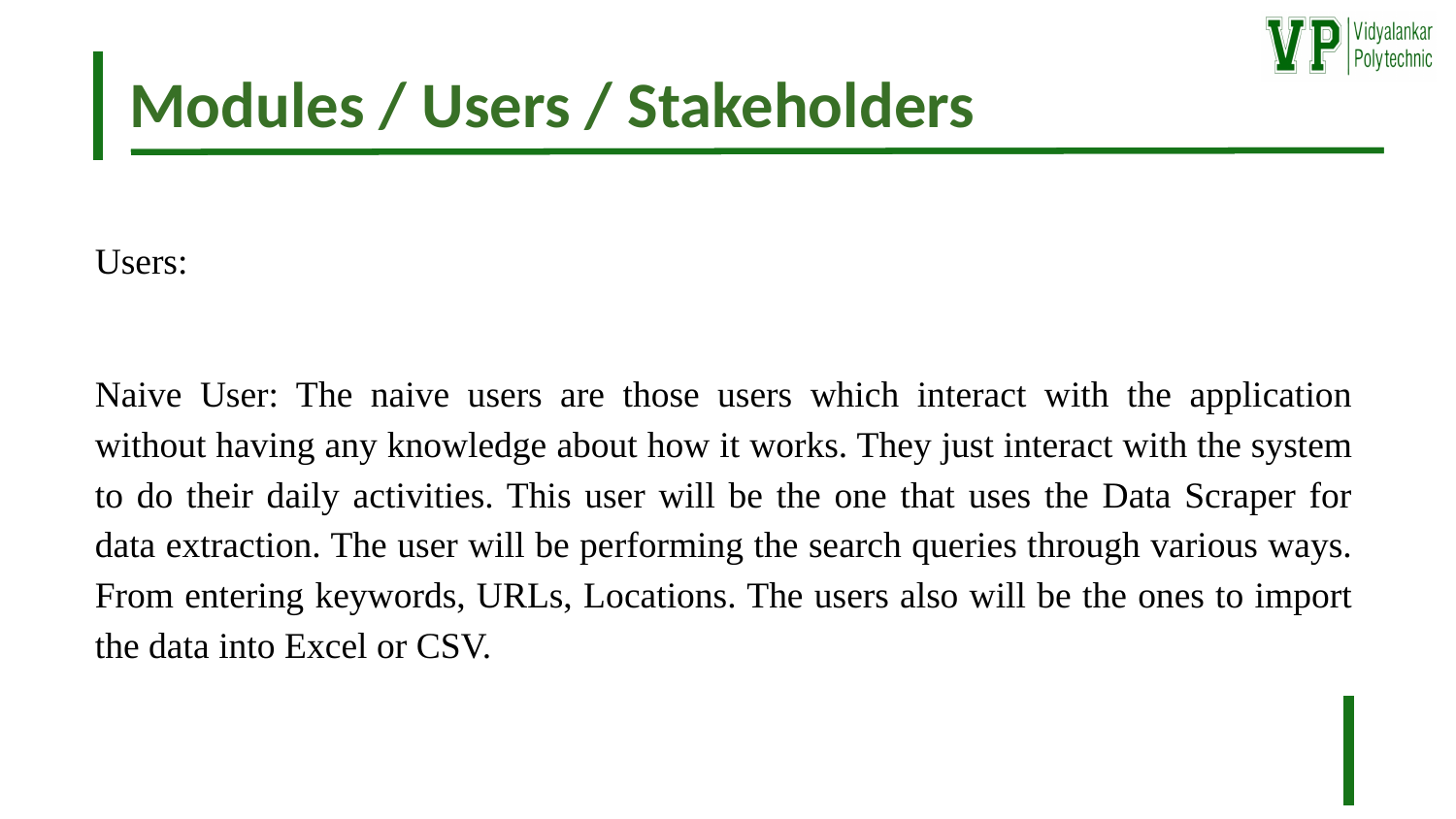

Modules / Users / Stakeholders

Users:

Naive User: The naive users are those users which interact with the application without having any knowledge about how it works. They just interact with the system to do their daily activities. This user will be the one that uses the Data Scraper for data extraction. The user will be performing the search queries through various ways. From entering keywords, URLs, Locations. The users also will be the ones to import the data into Excel or CSV.